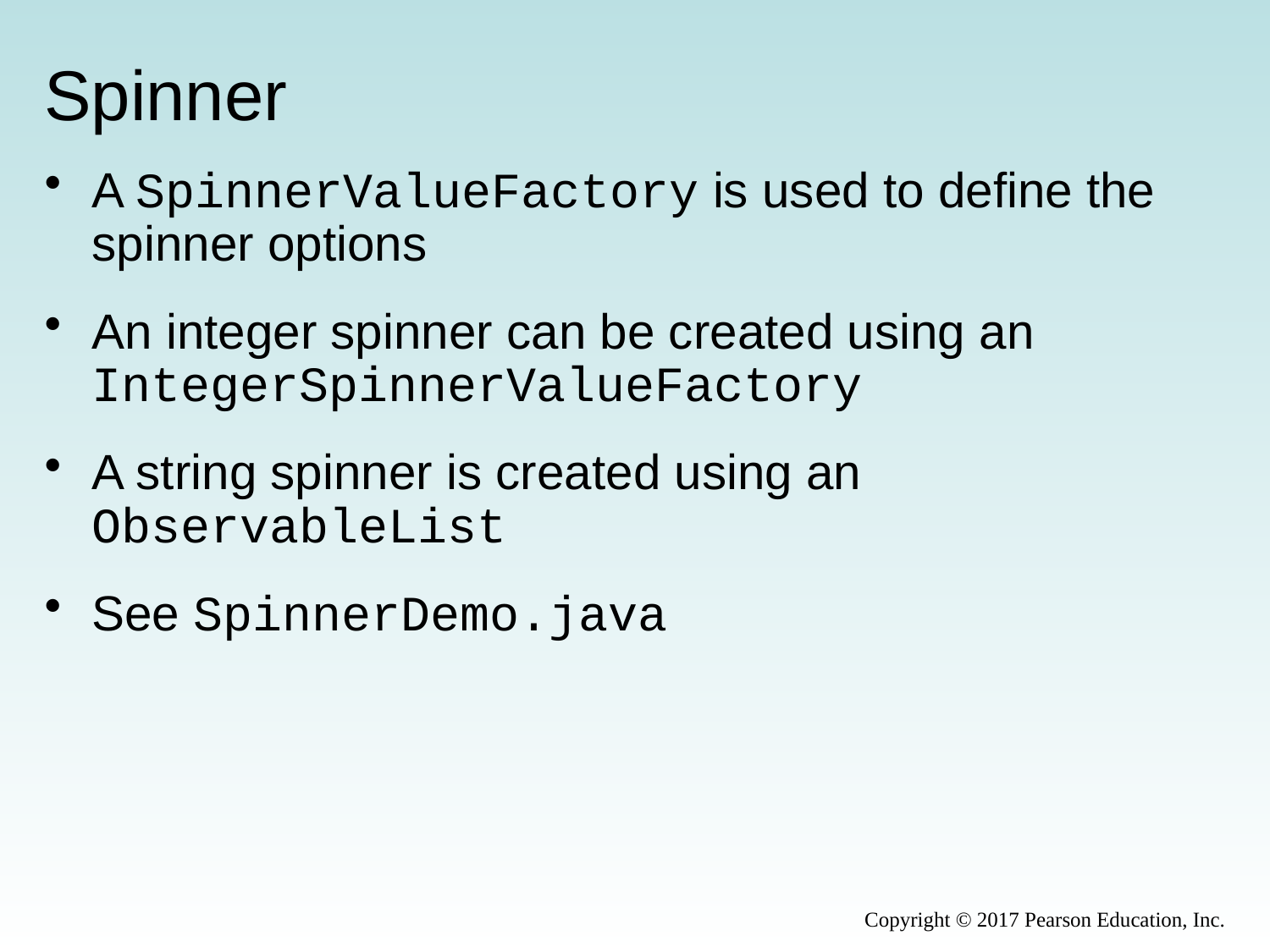

# Spinner
A SpinnerValueFactory is used to define the spinner options
An integer spinner can be created using an IntegerSpinnerValueFactory
A string spinner is created using an ObservableList
See SpinnerDemo.java
Copyright © 2017 Pearson Education, Inc.